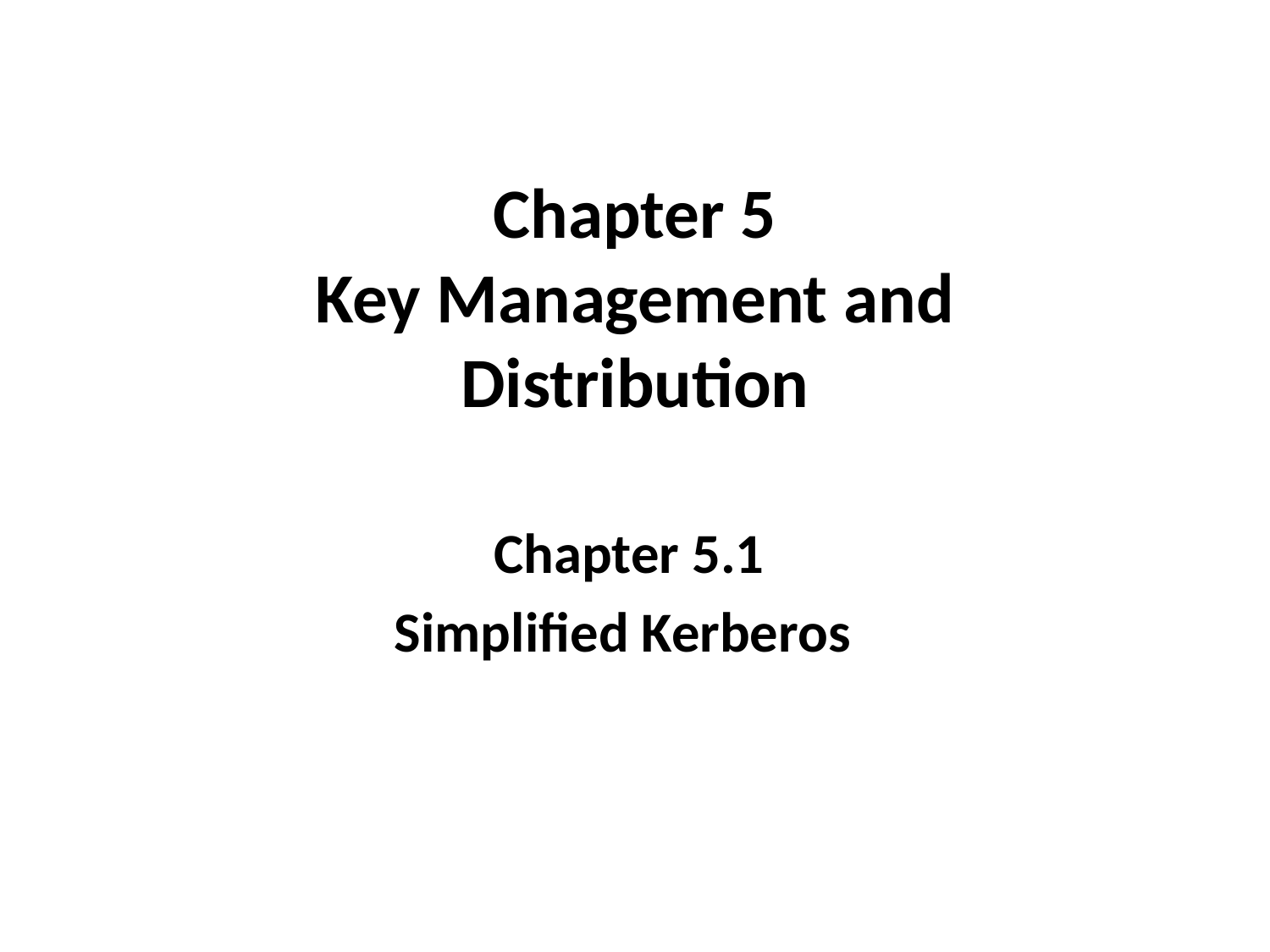

# Chapter 5 Key Management and Distribution
Chapter 5.1
Simplified Kerberos